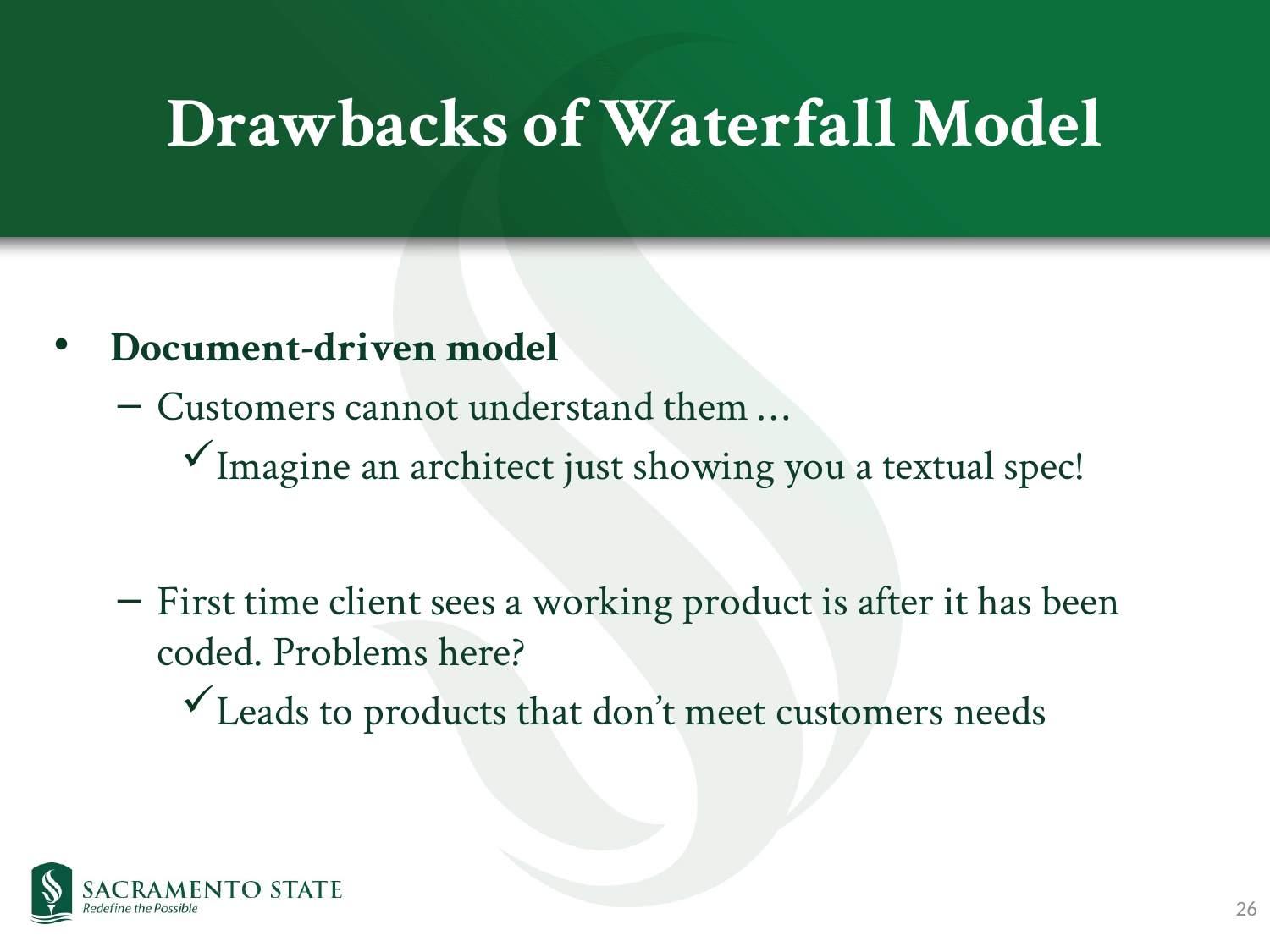

# Drawbacks of Waterfall Model

 Document-driven model
Customers cannot understand them …
Imagine an architect just showing you a textual spec!

First time client sees a working product is after it has been coded. Problems here?
Leads to products that don’t meet customers needs

26